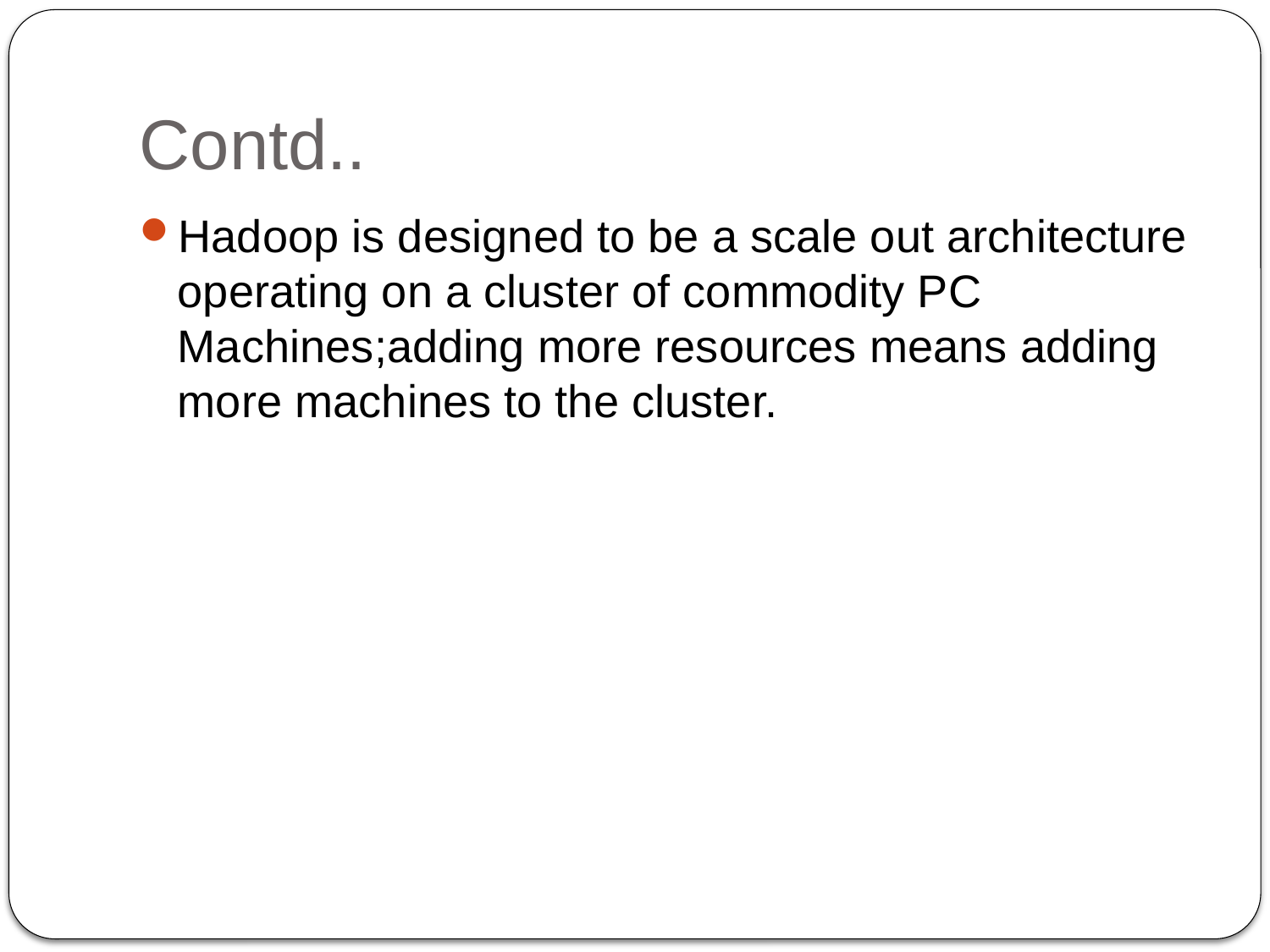

# Contd..
Hadoop is designed to be a scale out architecture operating on a cluster of commodity PC Machines;adding more resources means adding more machines to the cluster.